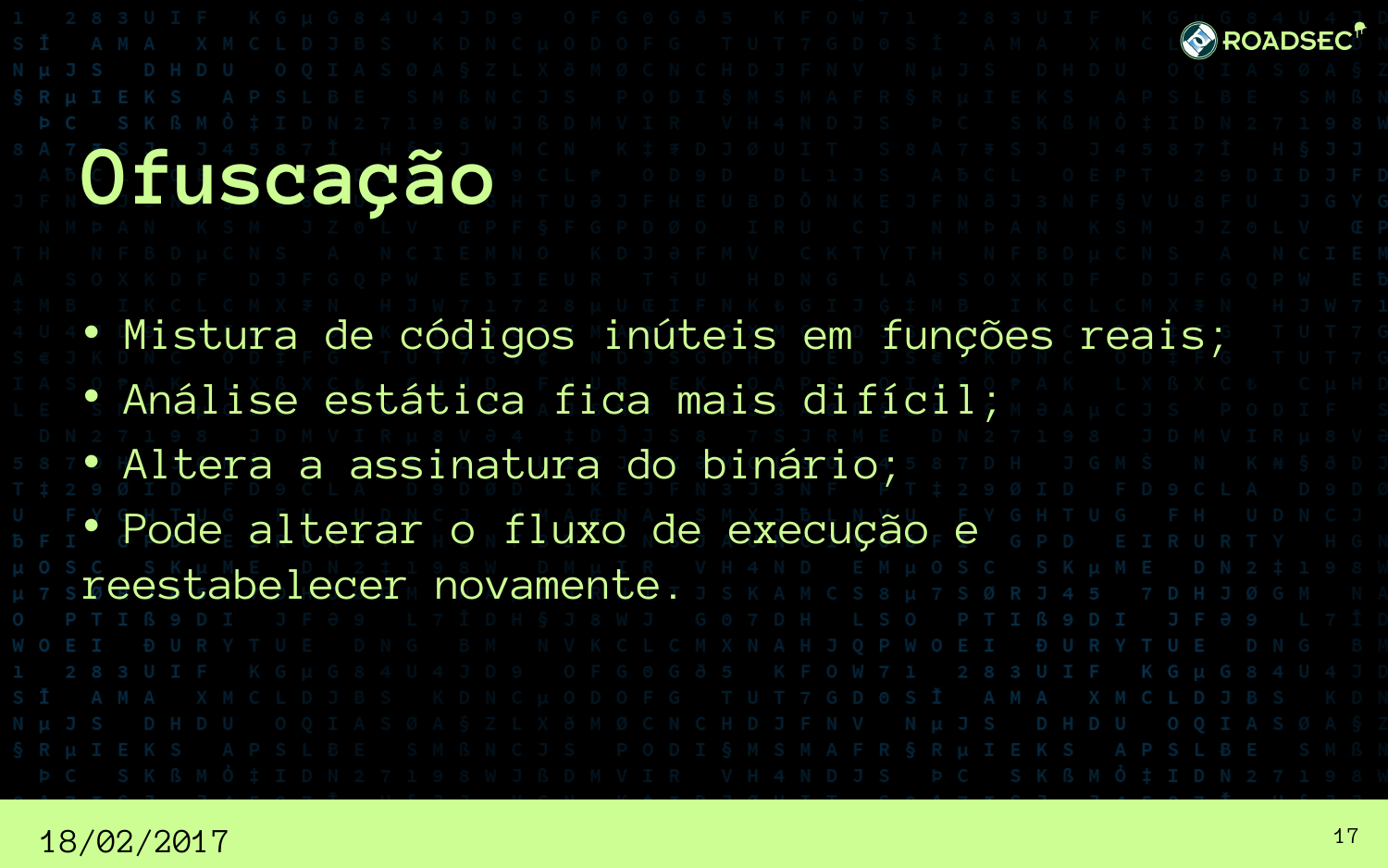

# Ofuscação
 Mistura de códigos inúteis em funções reais;
 Análise estática fica mais difícil;
 Altera a assinatura do binário;
 Pode alterar o fluxo de execução e reestabelecer novamente.

18/02/2017
17